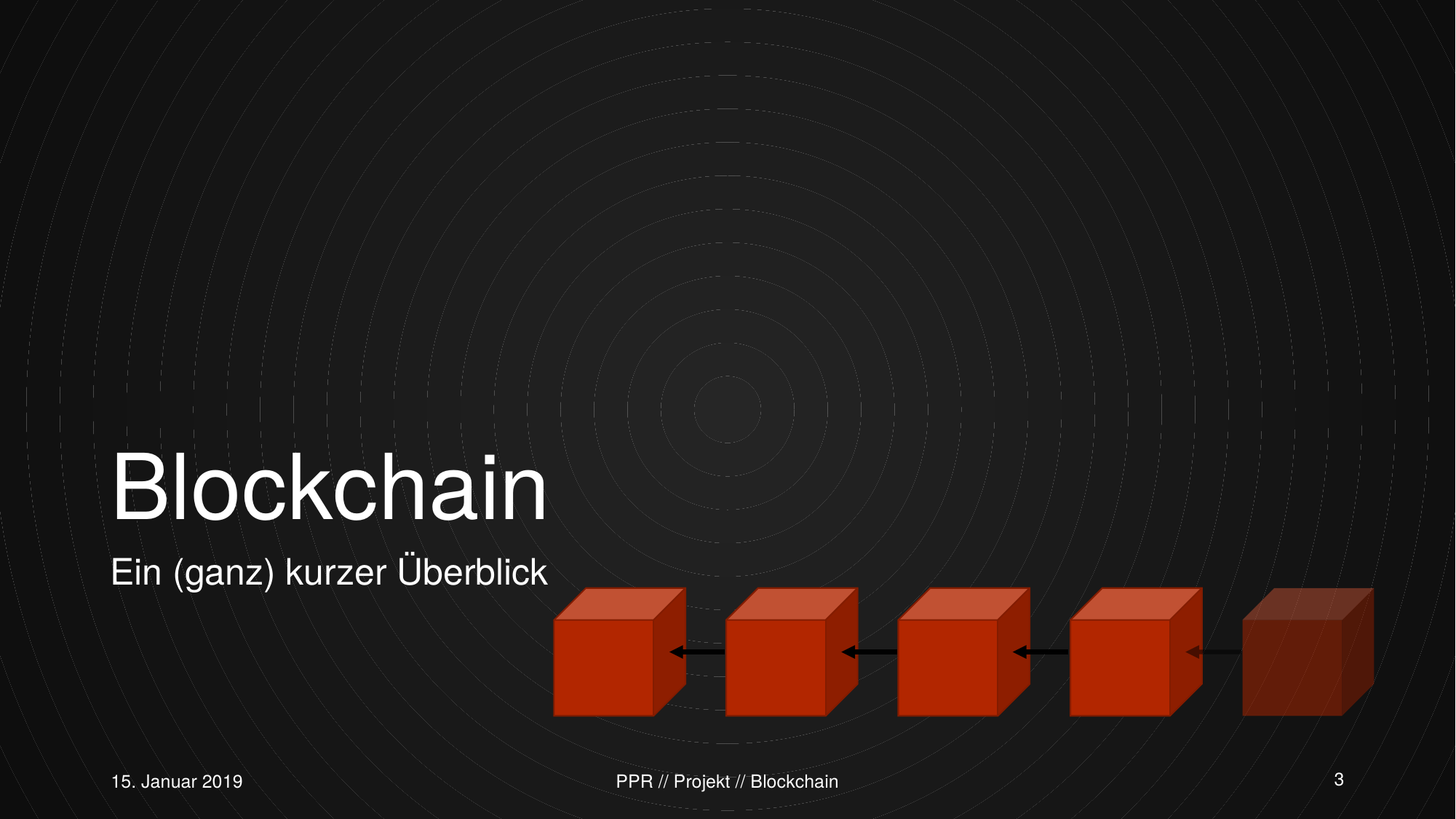

# Blockchain
Ein (ganz) kurzer Überblick

15. Januar 2019
PPR // Projekt // Blockchain
3